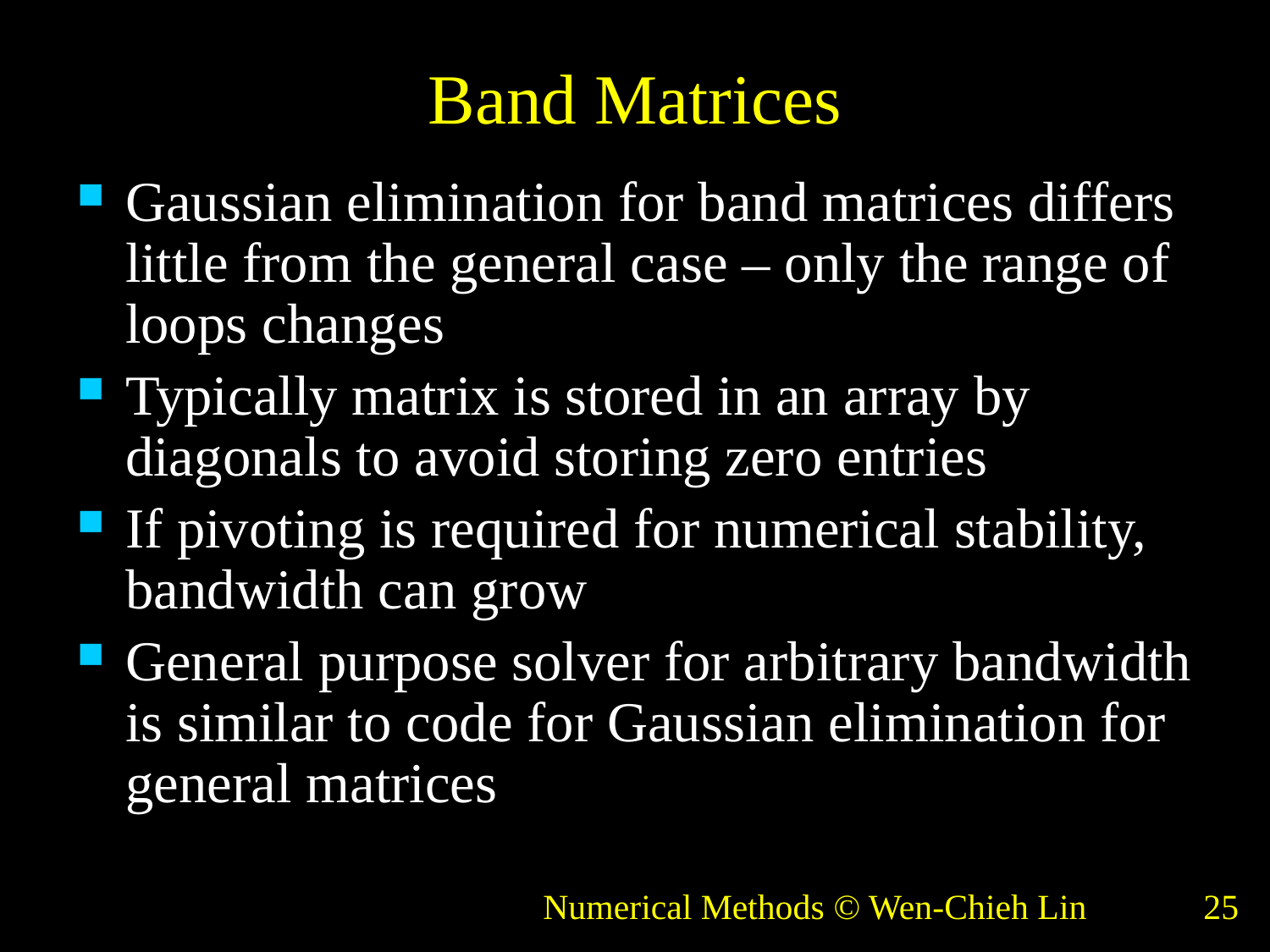

# Band Matrices
Gaussian elimination for band matrices differs little from the general case – only the range of loops changes
Typically matrix is stored in an array by diagonals to avoid storing zero entries
If pivoting is required for numerical stability, bandwidth can grow
General purpose solver for arbitrary bandwidth is similar to code for Gaussian elimination for general matrices
Numerical Methods © Wen-Chieh Lin
25